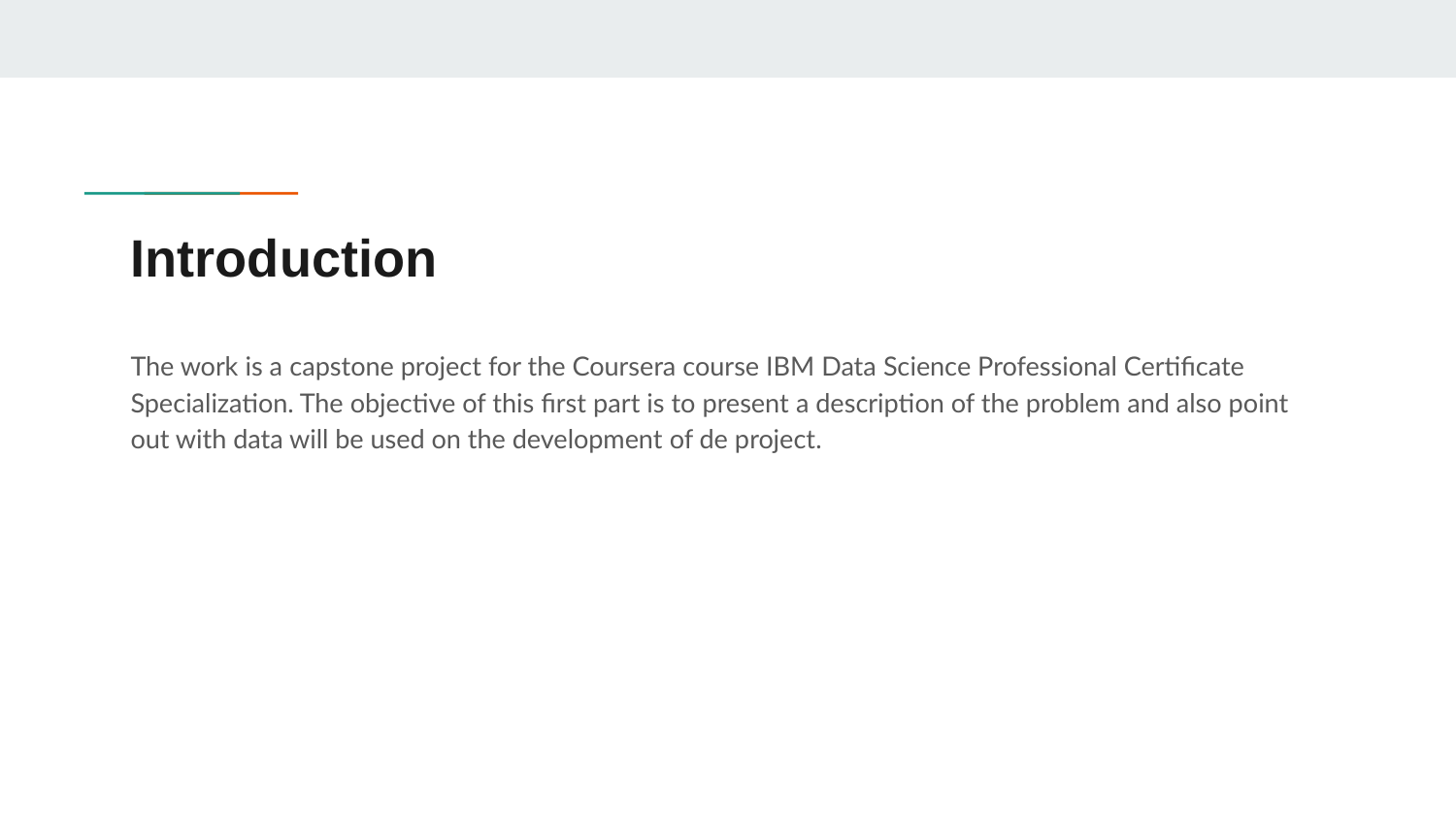

# Introduction
The work is a capstone project for the Coursera course IBM Data Science Professional Certificate Specialization. The objective of this first part is to present a description of the problem and also point out with data will be used on the development of de project.